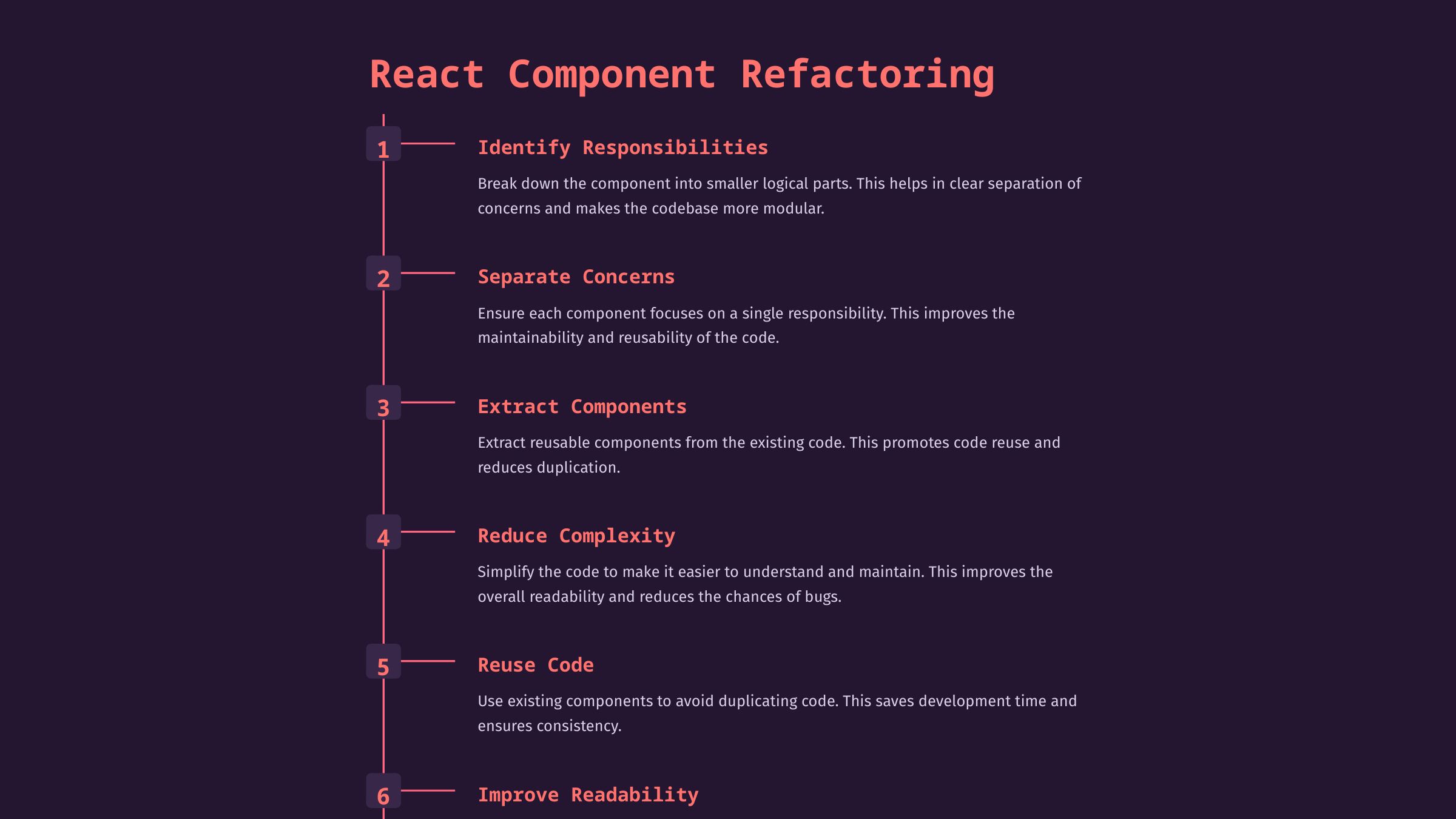

React Component Refactoring

1
Identify Responsibilities

Break down the component into smaller logical parts. This helps in clear separation of concerns and makes the codebase more modular.

2
Separate Concerns

Ensure each component focuses on a single responsibility. This improves the maintainability and reusability of the code.

3
Extract Components

Extract reusable components from the existing code. This promotes code reuse and reduces duplication.

4
Reduce Complexity

Simplify the code to make it easier to understand and maintain. This improves the overall readability and reduces the chances of bugs.

5
Reuse Code

Use existing components to avoid duplicating code. This saves development time and ensures consistency.

6
Improve Readability

Make the code more readable and easier to follow. This helps in better collaboration and understanding among team members.